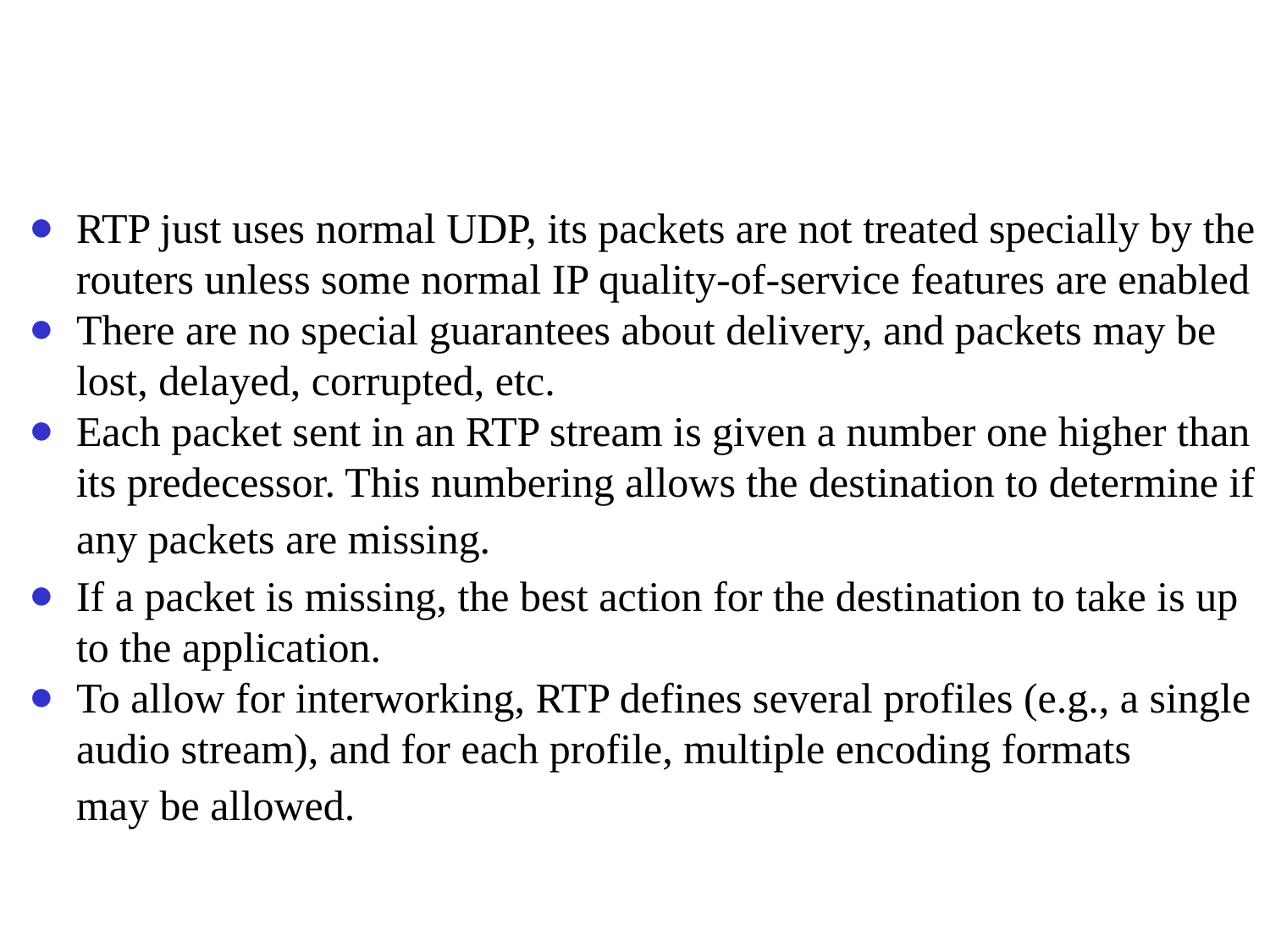

#
RTP just uses normal UDP, its packets are not treated specially by the routers unless some normal IP quality-of-service features are enabled
There are no special guarantees about delivery, and packets may be lost, delayed, corrupted, etc.
Each packet sent in an RTP stream is given a number one higher than its predecessor. This numbering allows the destination to determine if
any packets are missing.
If a packet is missing, the best action for the destination to take is up to the application.
To allow for interworking, RTP defines several profiles (e.g., a single audio stream), and for each profile, multiple encoding formats
may be allowed.